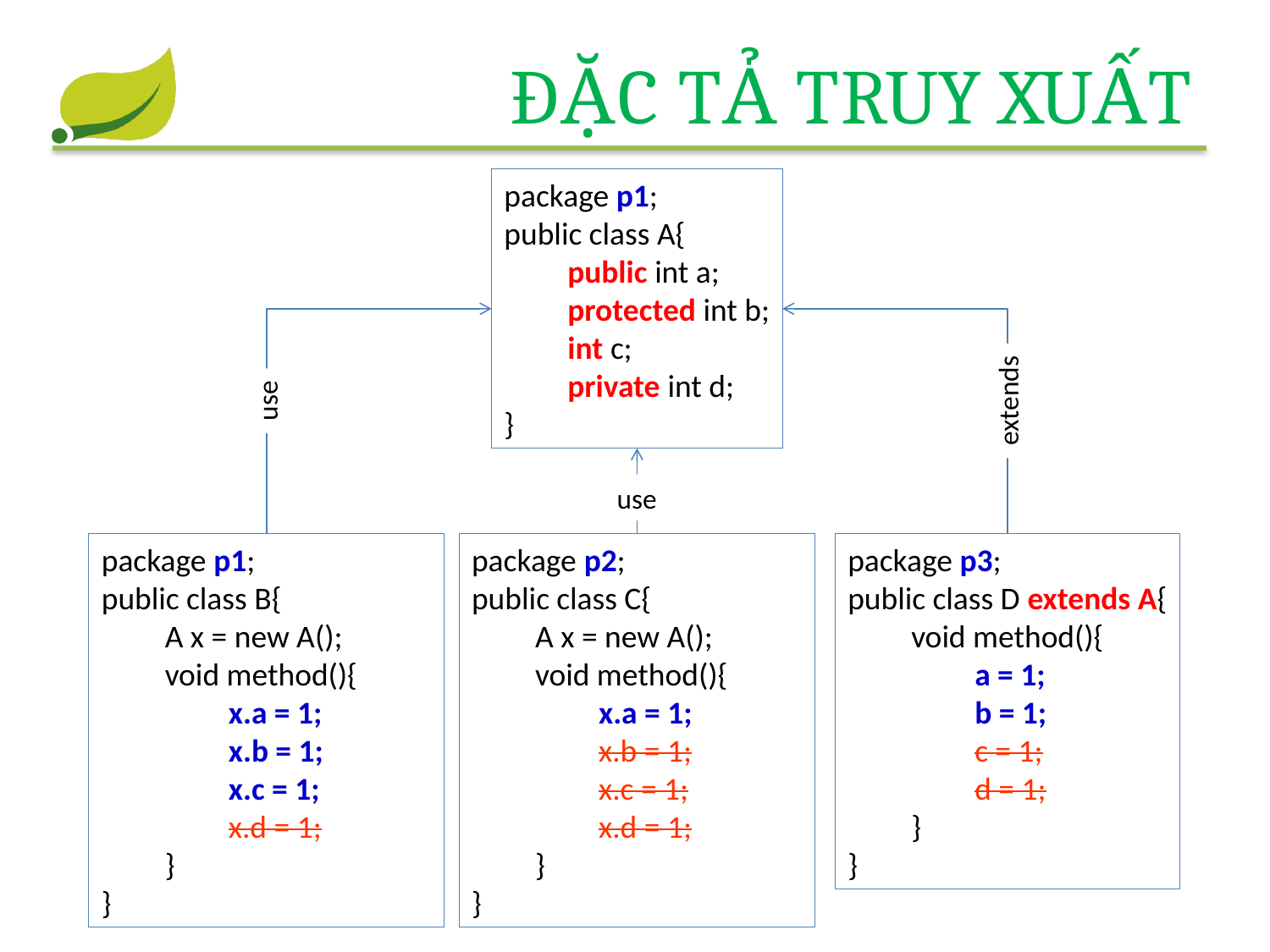

# Đặc tả truy xuất
package p1;
public class A{
public int a;
protected int b;
int c;
private int d;
}
extends
use
use
package p1;
public class B{
A x = new A();
void method(){
x.a = 1;
x.b = 1;
x.c = 1;
x.d = 1;
}
}
package p2;
public class C{
A x = new A();
void method(){
x.a = 1;
x.b = 1;
x.c = 1;
x.d = 1;
}
}
package p3;
public class D extends A{
void method(){
a = 1;
b = 1;
c = 1;
d = 1;
}
}